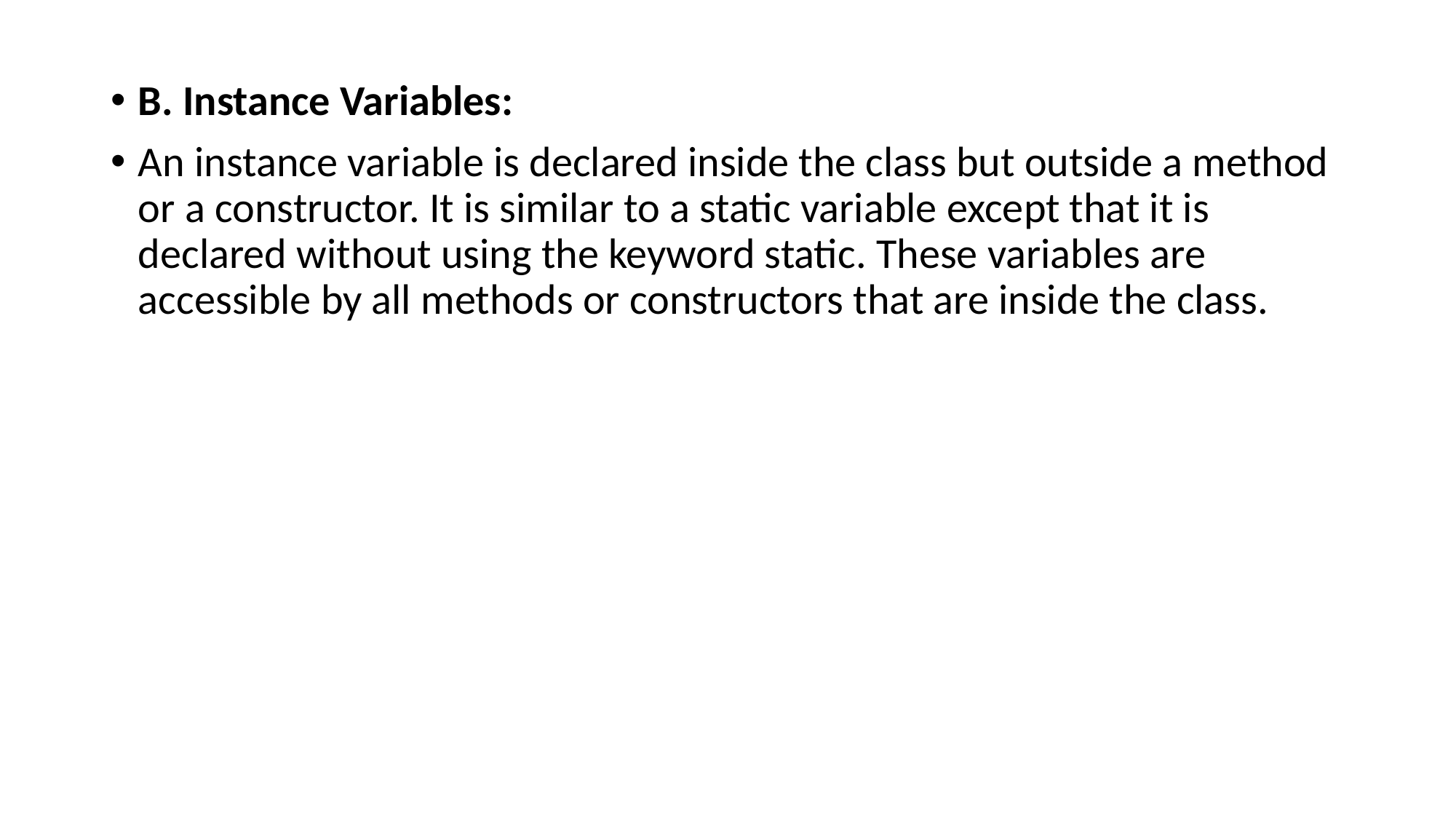

B. Instance Variables:
An instance variable is declared inside the class but outside a method or a constructor. It is similar to a static variable except that it is declared without using the keyword static. These variables are accessible by all methods or constructors that are inside the class.